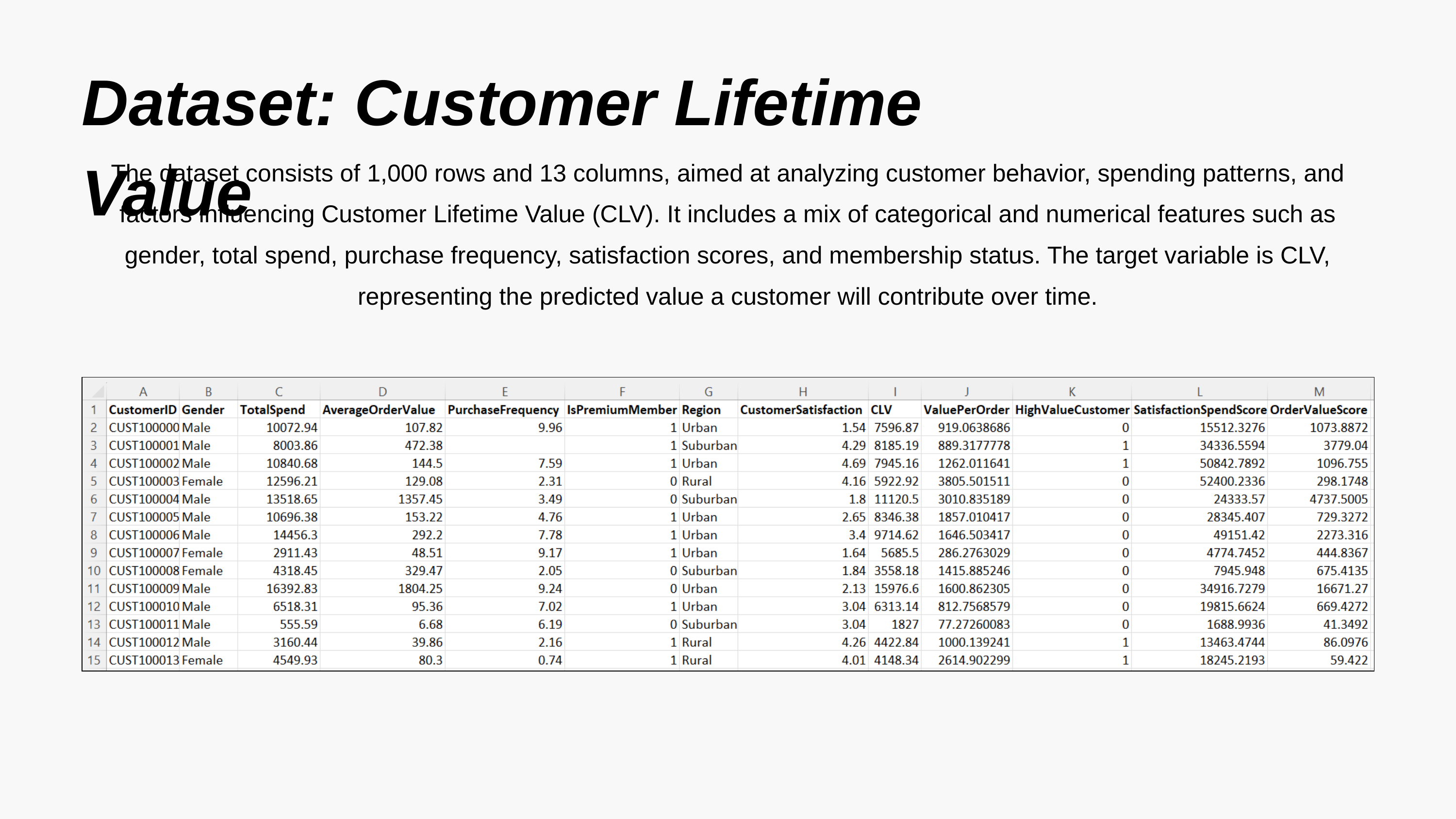

Dataset: Customer Lifetime Value
The dataset consists of 1,000 rows and 13 columns, aimed at analyzing customer behavior, spending patterns, and factors influencing Customer Lifetime Value (CLV). It includes a mix of categorical and numerical features such as gender, total spend, purchase frequency, satisfaction scores, and membership status. The target variable is CLV, representing the predicted value a customer will contribute over time.